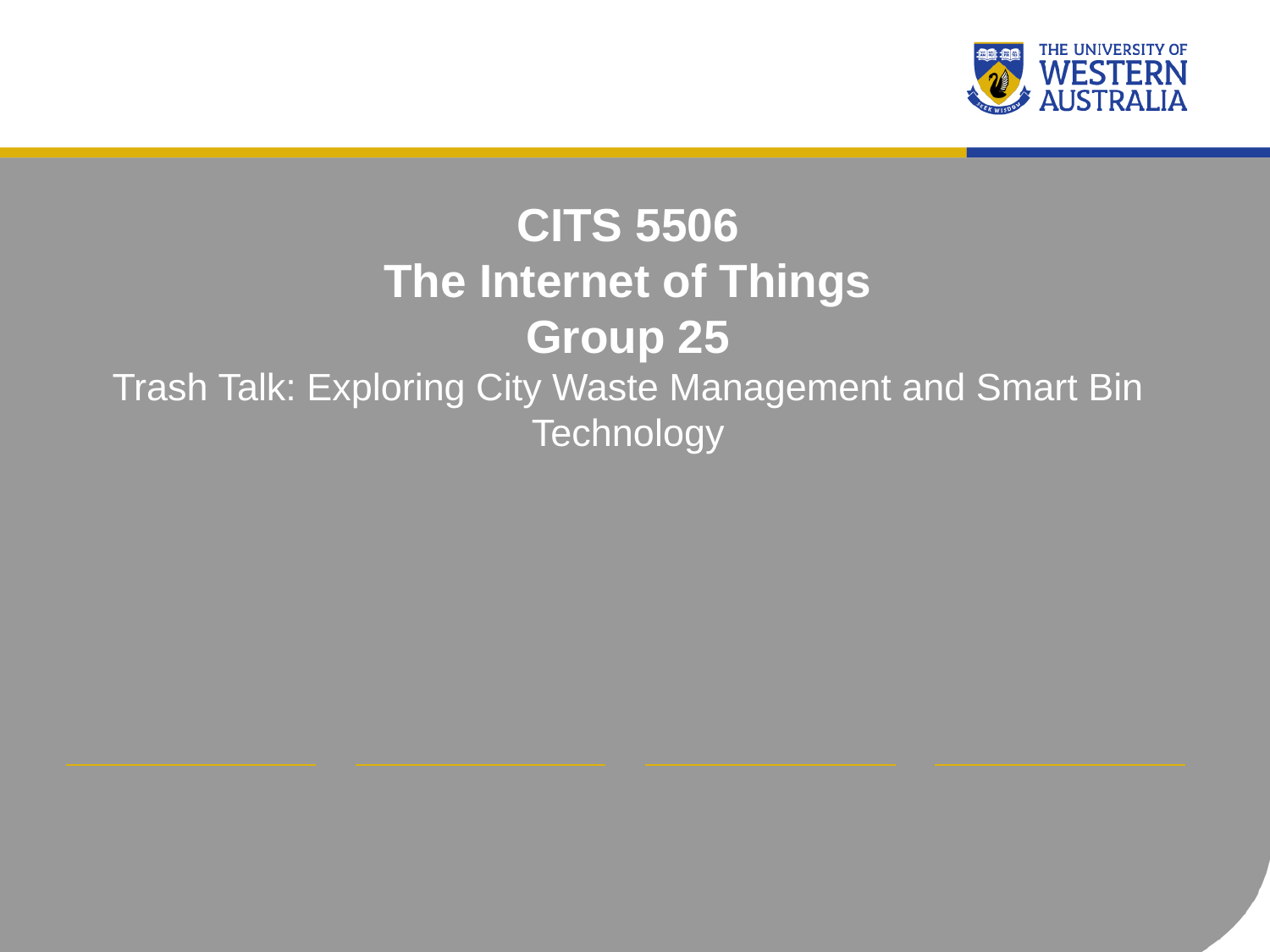

# CITS 5506 The Internet of Things Group 25 Trash Talk: Exploring City Waste Management and Smart Bin Technology